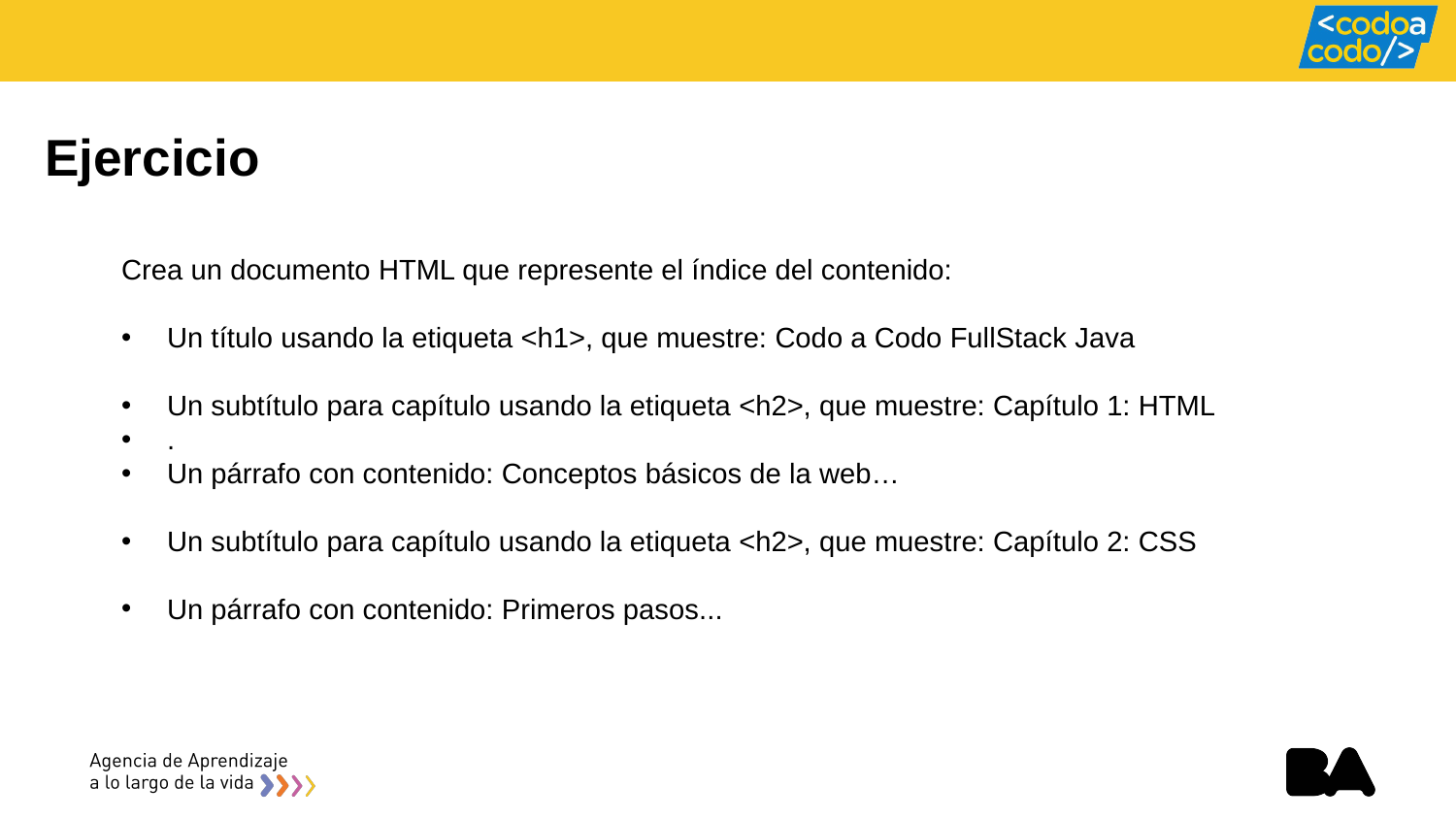

# Ejercicio
Crea un documento HTML que represente el índice del contenido:

Un título usando la etiqueta <h1>, que muestre: Codo a Codo FullStack Java

Un subtítulo para capítulo usando la etiqueta <h2>, que muestre: Capítulo 1: HTML
.
Un párrafo con contenido: Conceptos básicos de la web…

Un subtítulo para capítulo usando la etiqueta <h2>, que muestre: Capítulo 2: CSS

Un párrafo con contenido: Primeros pasos...